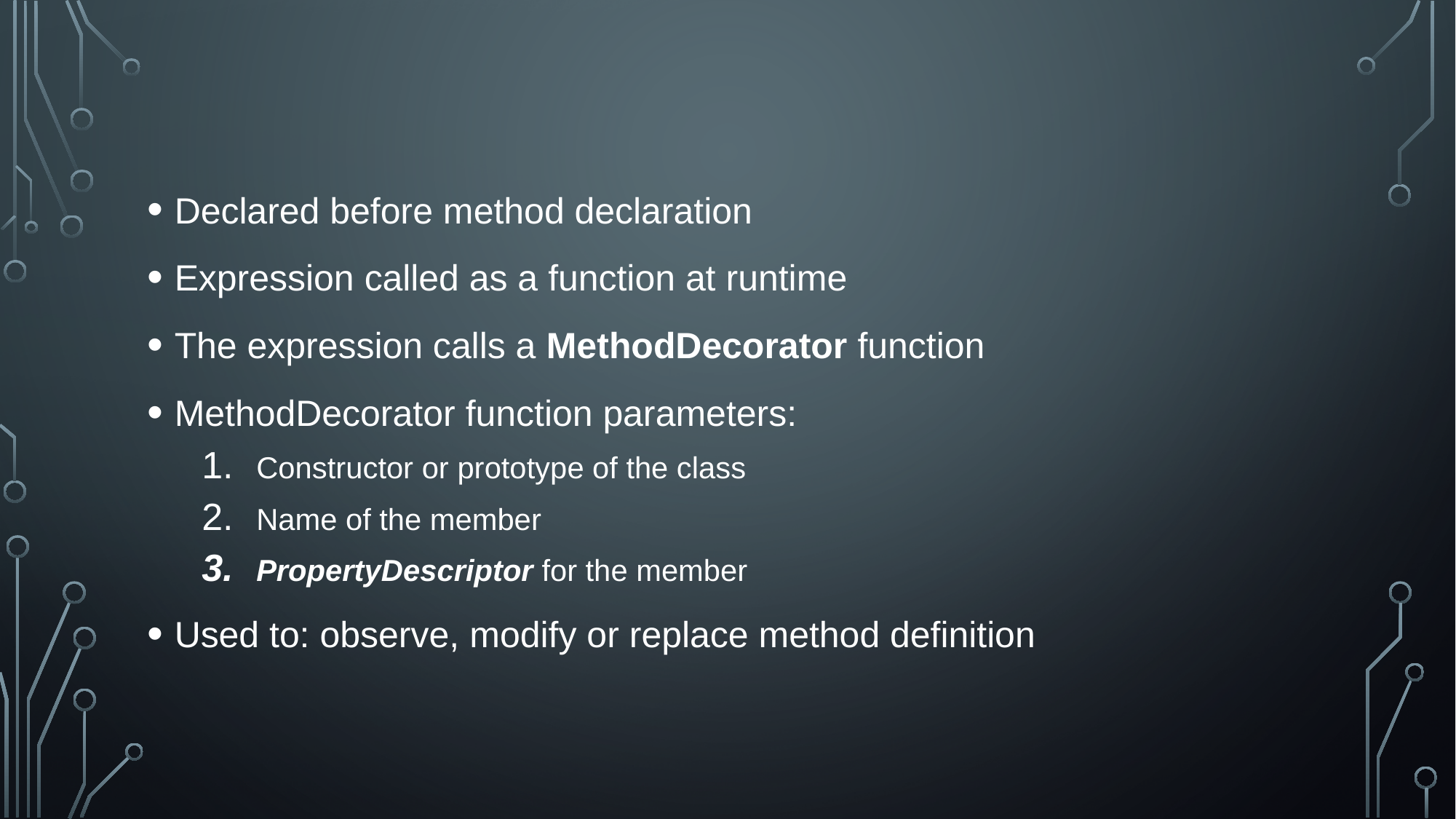

Declared before method declaration
Expression called as a function at runtime
The expression calls a MethodDecorator function
MethodDecorator function parameters:
Constructor or prototype of the class
Name of the member
PropertyDescriptor for the member
Used to: observe, modify or replace method definition